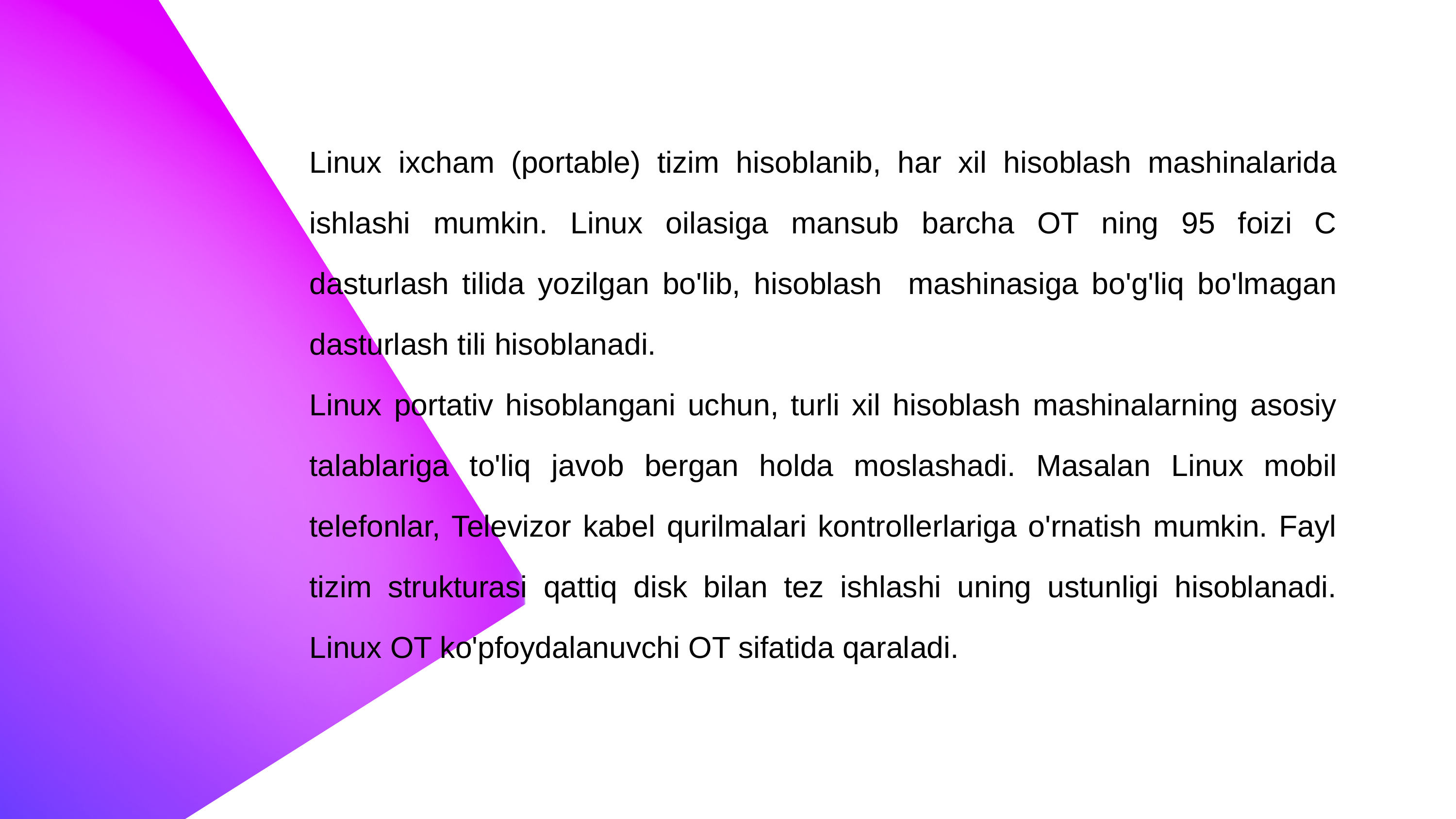

Linux ixcham (portable) tizim hisoblanib, har xil hisoblash mashinalarida ishlashi mumkin. Linux oilasiga mansub barcha OT ning 95 foizi C dasturlash tilida yozilgan bo'lib, hisoblash  mashinasiga bo'g'liq bo'lmagan dasturlash tili hisoblanadi.
Linux portativ hisoblangani uchun, turli xil hisoblash mashinalarning asosiy talablariga to'liq javob bergan holda moslashadi. Masalan Linux mobil telefonlar, Televizor kabel qurilmalari kontrollerlariga o'rnatish mumkin. Fayl tizim strukturasi qattiq disk bilan tez ishlashi uning ustunligi hisoblanadi. Linux OT ko'pfoydalanuvchi OT sifatida qaraladi.